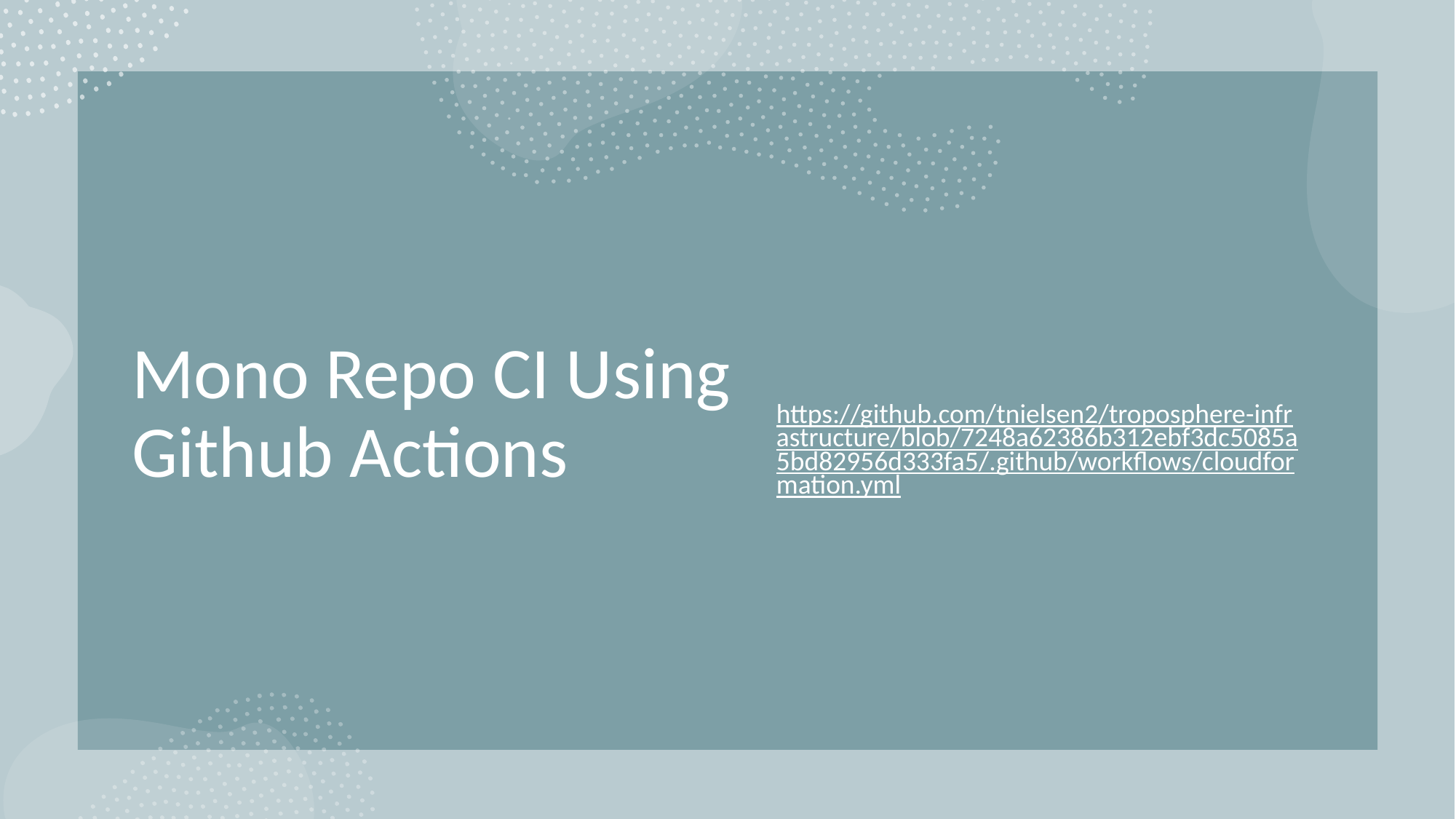

# Mono Repo CI Using Github Actions
https://github.com/tnielsen2/troposphere-infrastructure/blob/7248a62386b312ebf3dc5085a5bd82956d333fa5/.github/workflows/cloudformation.yml